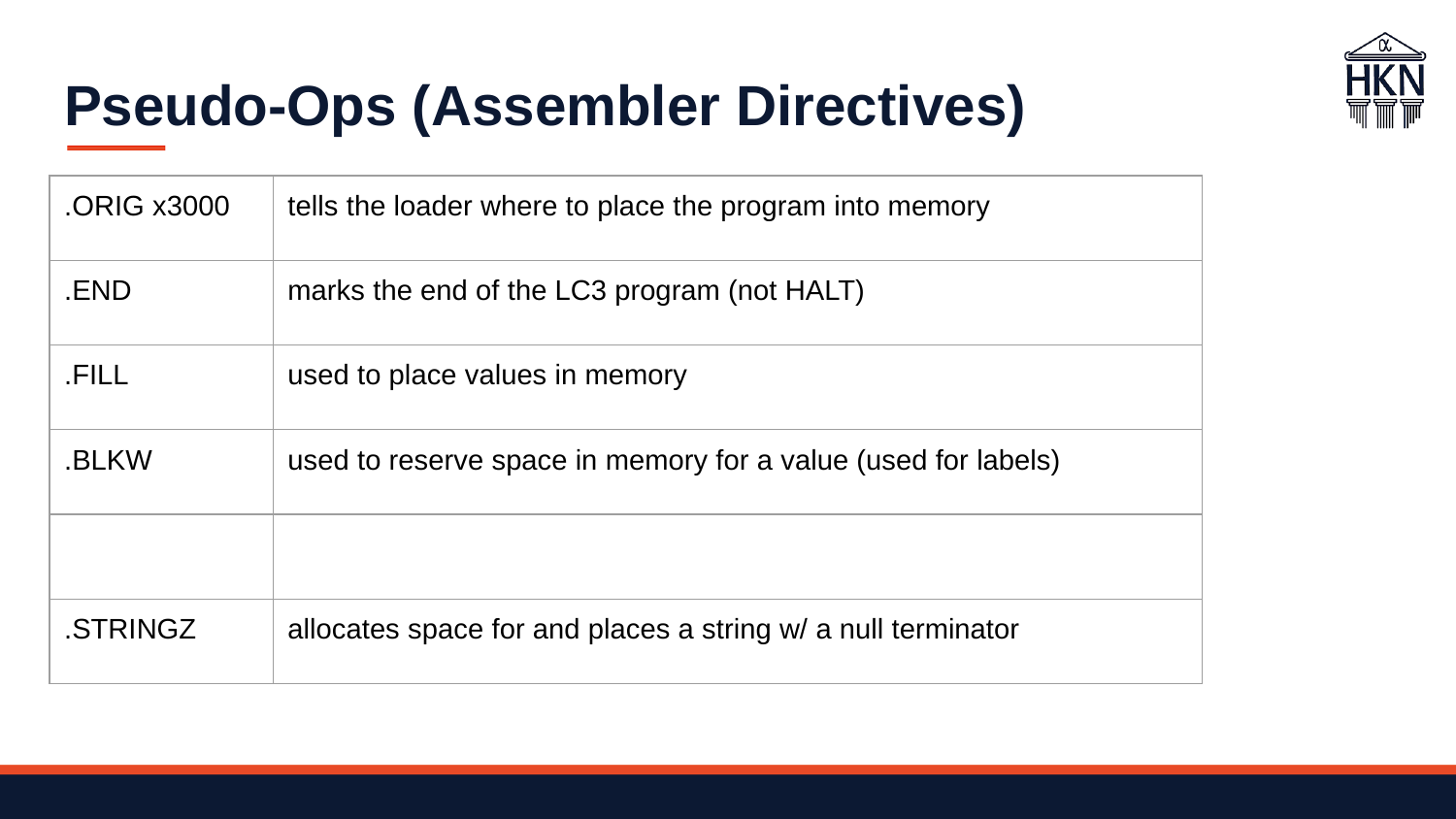

# Pseudo-Ops (Assembler Directives)
| .ORIG x3000 | tells the loader where to place the program into memory |
| --- | --- |
| .END | marks the end of the LC3 program (not HALT) |
| .FILL | used to place values in memory |
| .BLKW | used to reserve space in memory for a value (used for labels) |
|  |  |
| .STRINGZ | allocates space for and places a string w/ a null terminator |